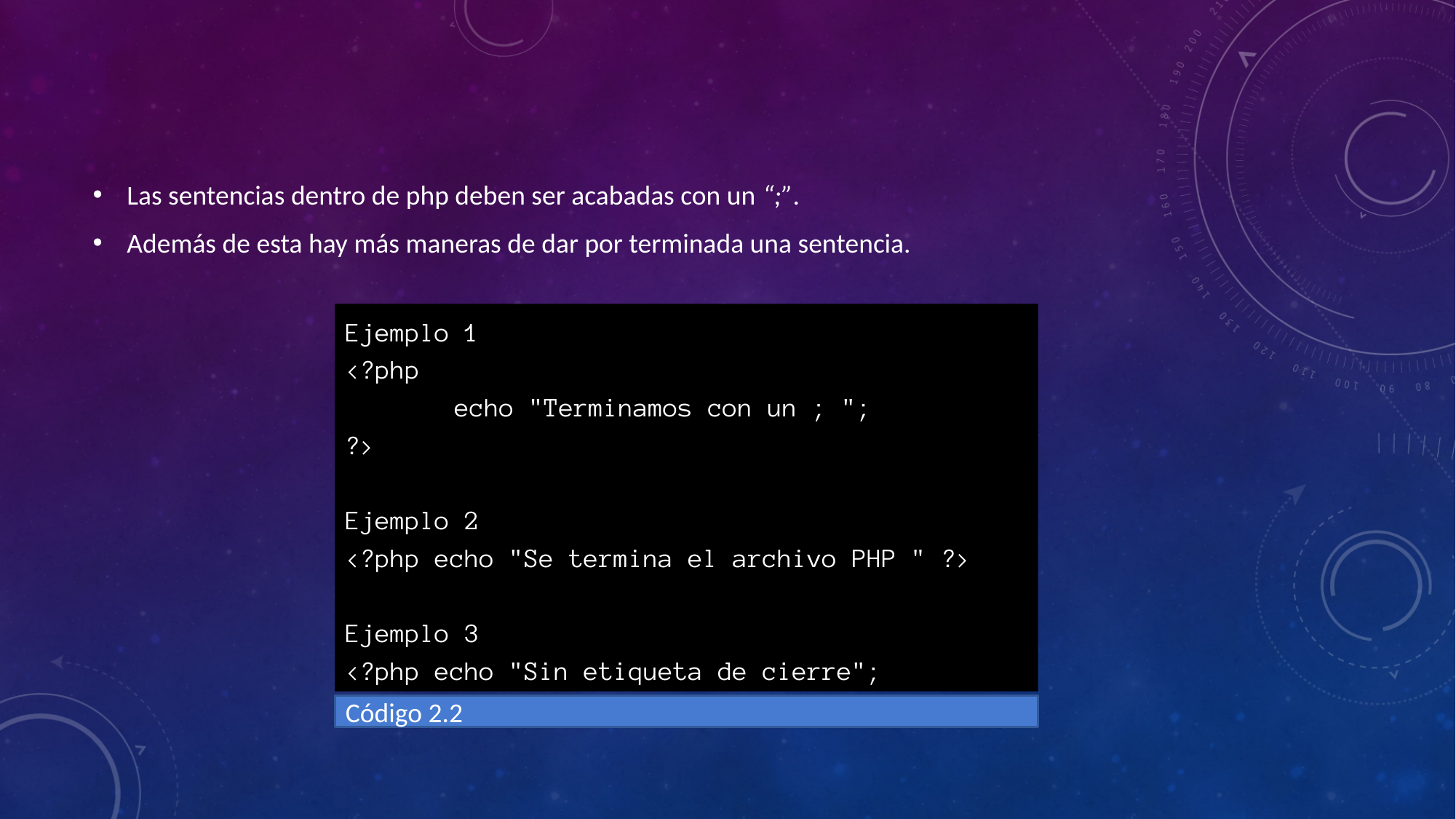

Las sentencias dentro de php deben ser acabadas con un “;”.
Además de esta hay más maneras de dar por terminada una sentencia.
Ejemplo 1
<?php
	echo "Terminamos con un ; ";
?>

Ejemplo 2
<?php echo "Se termina el archivo PHP " ?>

Ejemplo 3
<?php echo "Sin etiqueta de cierre";
Código 2.2